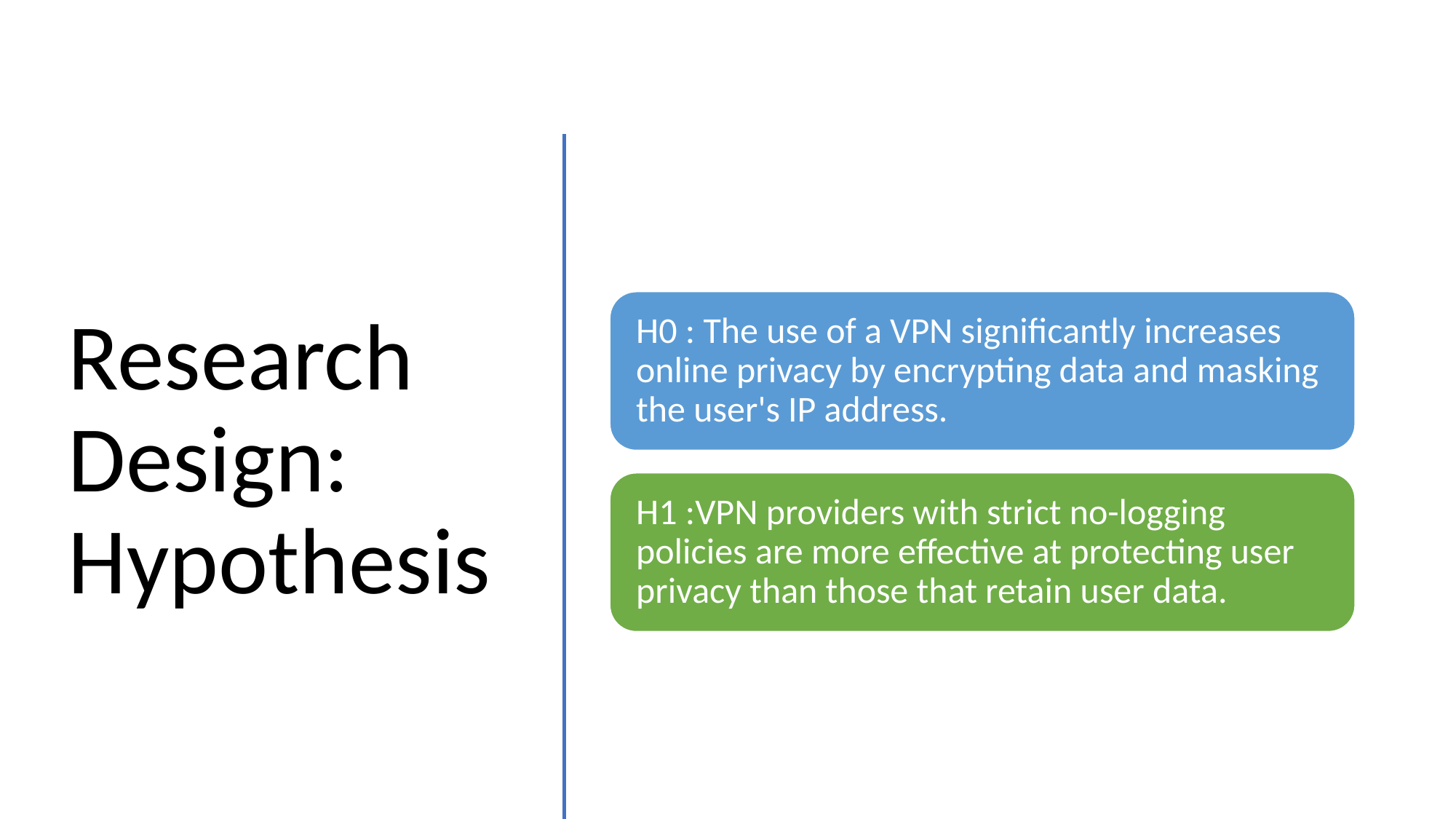

# Research Design: Hypothesis
H0 : The use of a VPN significantly increases online privacy by encrypting data and masking the user's IP address.
H1 :VPN providers with strict no-logging policies are more effective at protecting user privacy than those that retain user data.
7